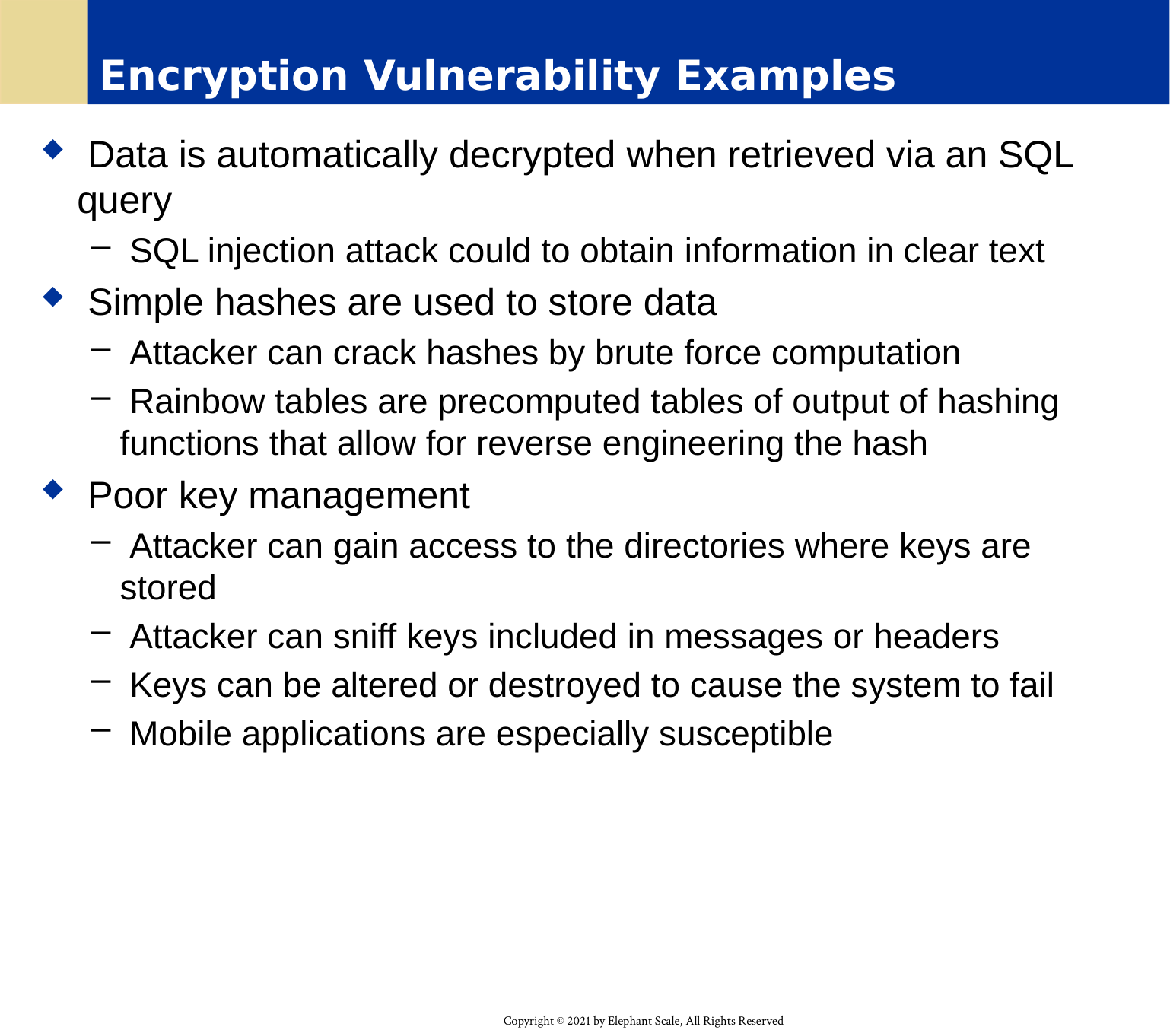

# Encryption Vulnerability Examples
 Data is automatically decrypted when retrieved via an SQL query
 SQL injection attack could to obtain information in clear text
 Simple hashes are used to store data
 Attacker can crack hashes by brute force computation
 Rainbow tables are precomputed tables of output of hashing functions that allow for reverse engineering the hash
 Poor key management
 Attacker can gain access to the directories where keys are stored
 Attacker can sniff keys included in messages or headers
 Keys can be altered or destroyed to cause the system to fail
 Mobile applications are especially susceptible
Copyright © 2021 by Elephant Scale, All Rights Reserved